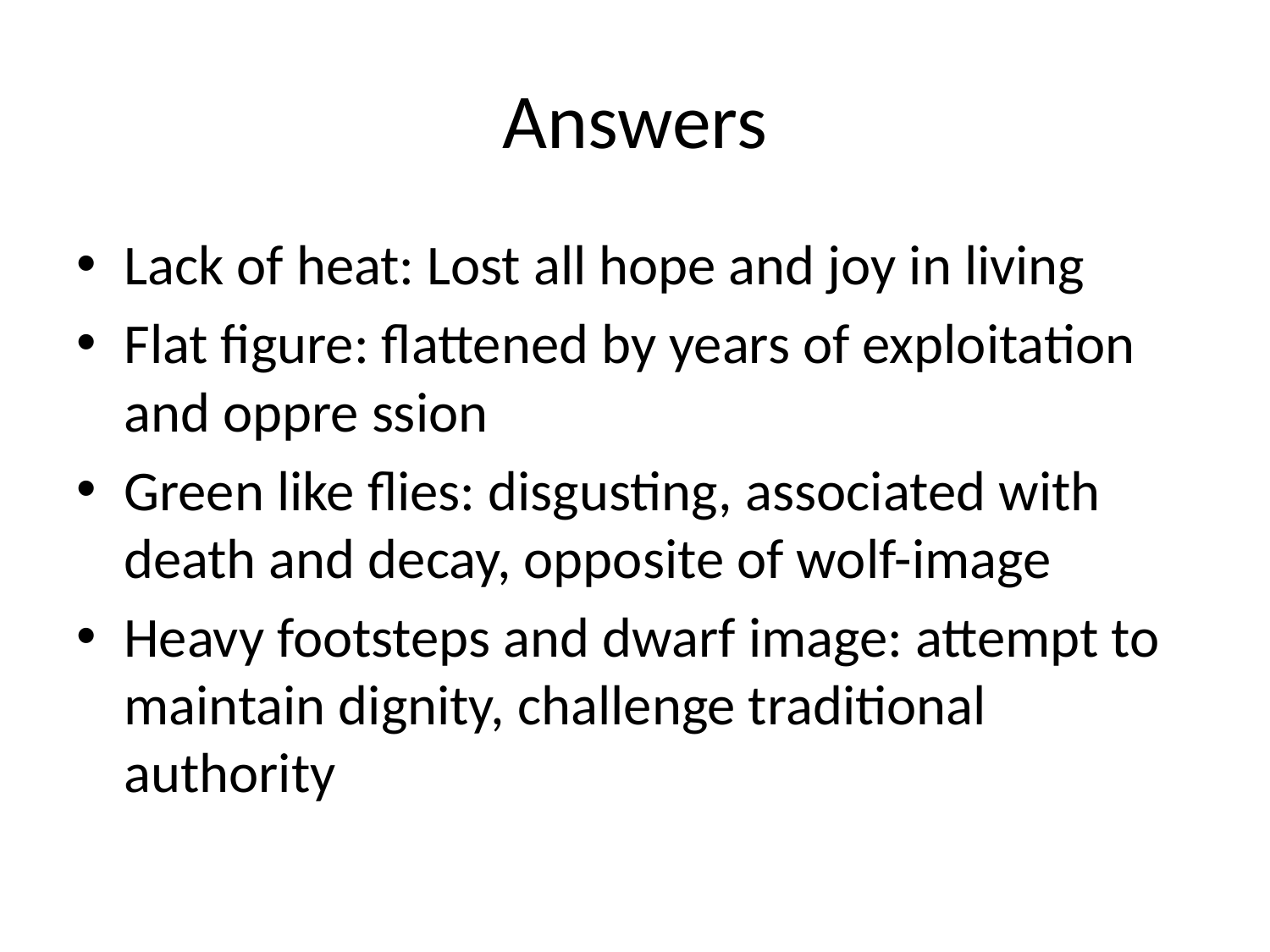

# Answers
Lack of heat: Lost all hope and joy in living
Flat figure: flattened by years of exploitation and oppre ssion
Green like flies: disgusting, associated with death and decay, opposite of wolf-image
Heavy footsteps and dwarf image: attempt to maintain dignity, challenge traditional authority